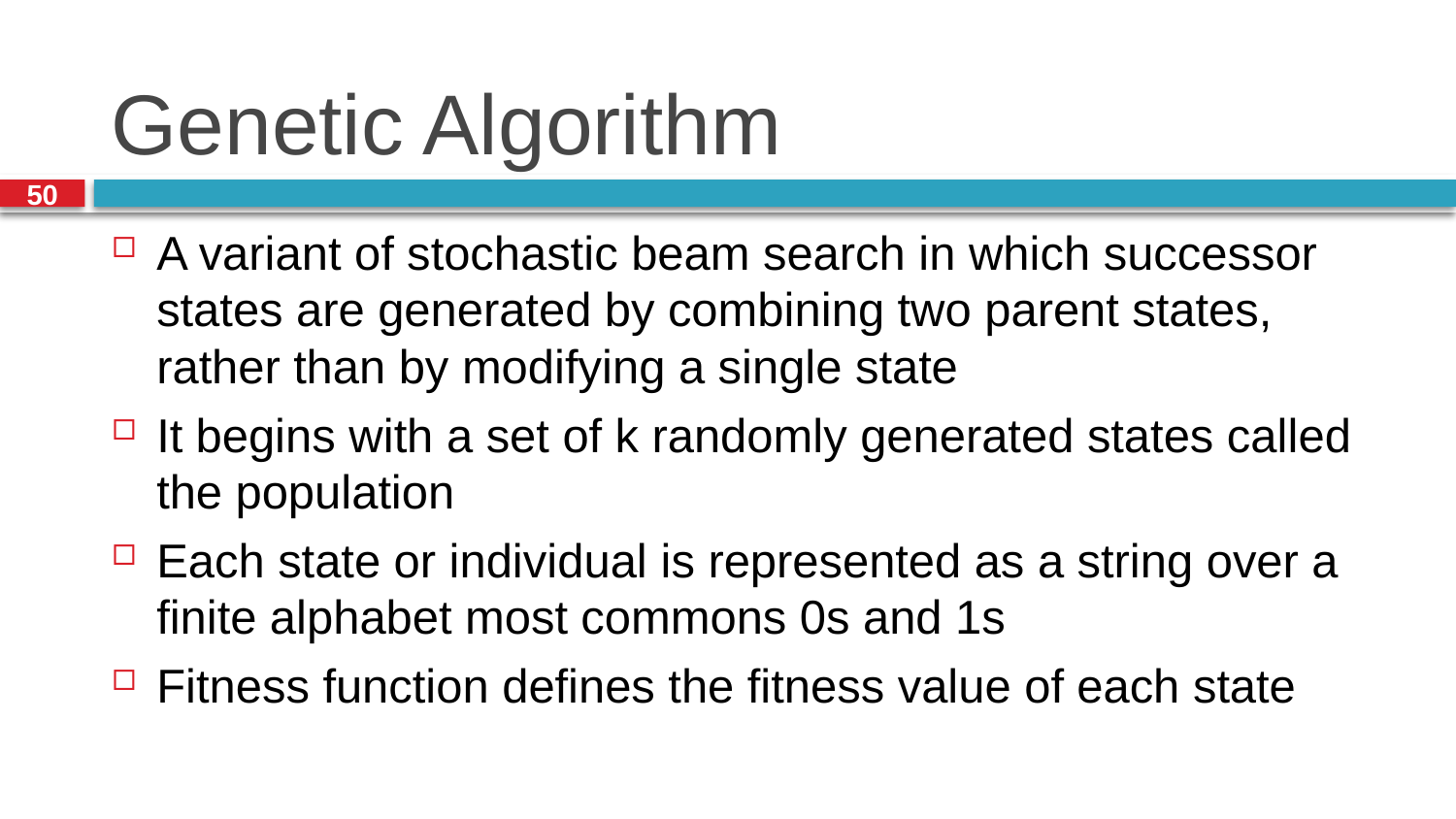

# Genetic Algorithm
50
A variant of stochastic beam search in which successor states are generated by combining two parent states, rather than by modifying a single state
It begins with a set of k randomly generated states called the population
Each state or individual is represented as a string over a finite alphabet most commons 0s and 1s
Fitness function defines the fitness value of each state